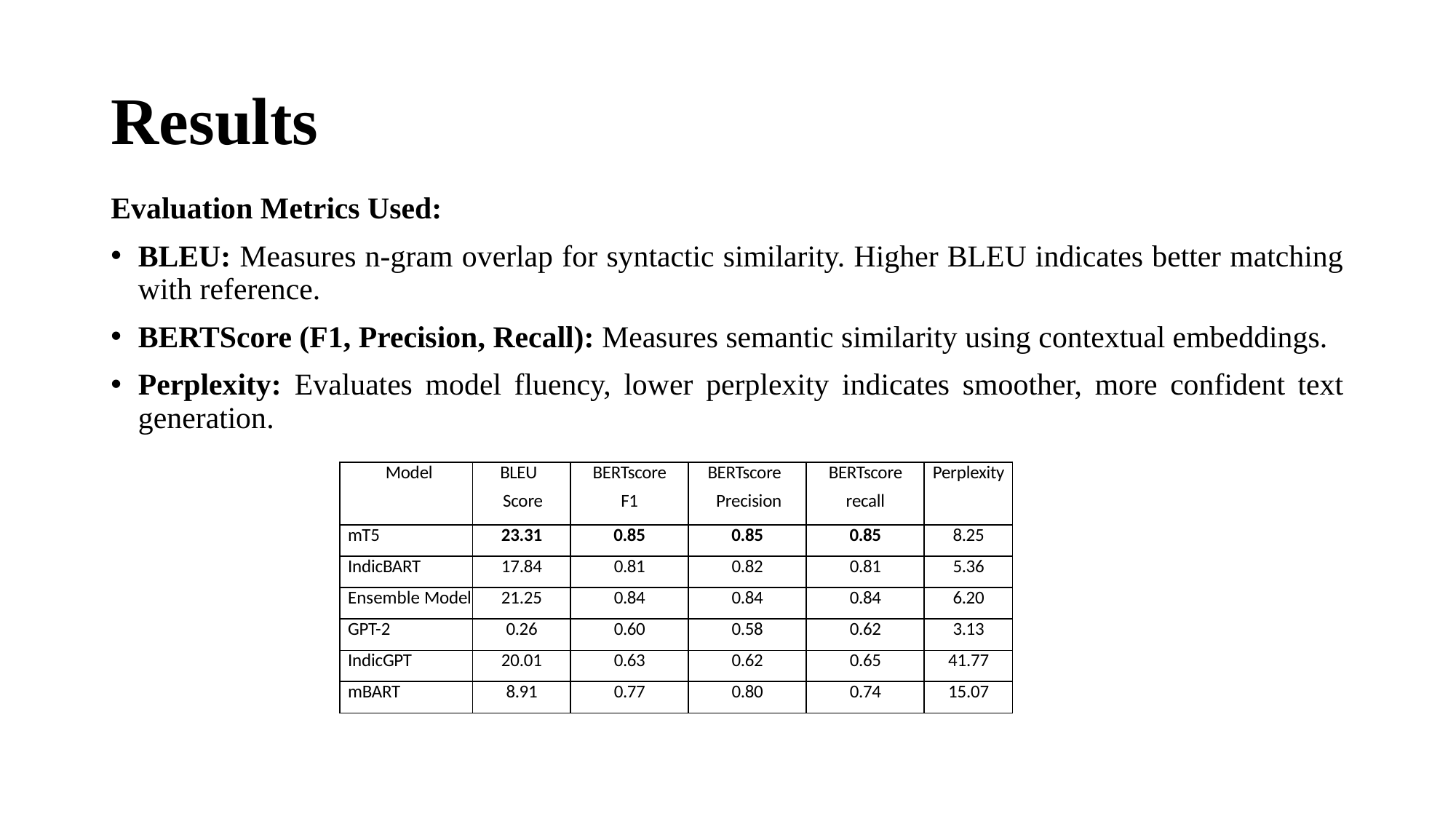

# Results
Evaluation Metrics Used:
BLEU: Measures n-gram overlap for syntactic similarity. Higher BLEU indicates better matching with reference.
BERTScore (F1, Precision, Recall): Measures semantic similarity using contextual embeddings.
Perplexity: Evaluates model fluency, lower perplexity indicates smoother, more confident text generation.

| Model | BLEU Score | BERTscore F1 | BERTscore Precision | BERTscore recall | Perplexity |
| --- | --- | --- | --- | --- | --- |
| mT5 | 23.31 | 0.85 | 0.85 | 0.85 | 8.25 |
| IndicBART | 17.84 | 0.81 | 0.82 | 0.81 | 5.36 |
| Ensemble Model | 21.25 | 0.84 | 0.84 | 0.84 | 6.20 |
| GPT-2 | 0.26 | 0.60 | 0.58 | 0.62 | 3.13 |
| IndicGPT | 20.01 | 0.63 | 0.62 | 0.65 | 41.77 |
| mBART | 8.91 | 0.77 | 0.80 | 0.74 | 15.07 |